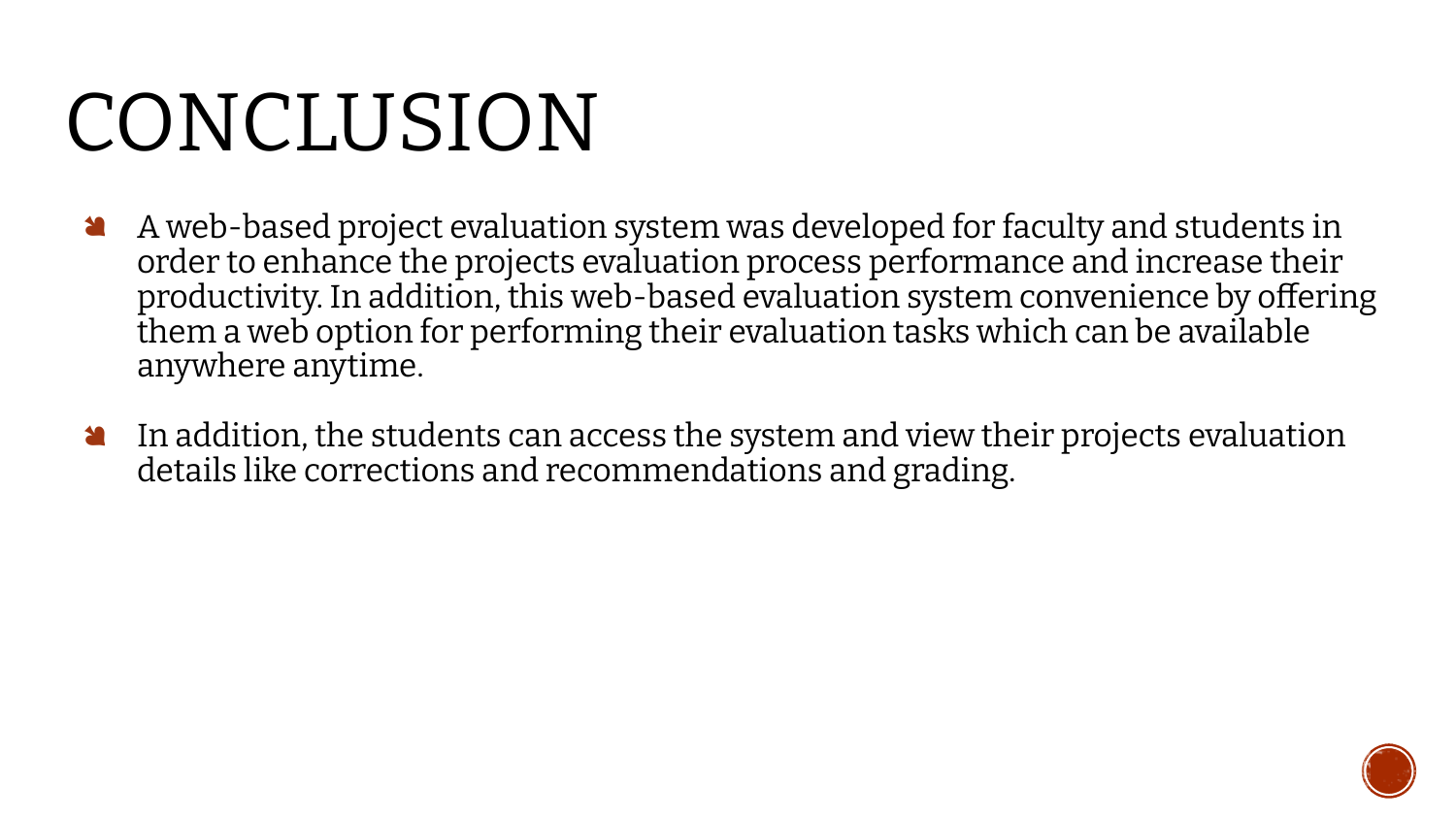

# Conclusion
A web-based project evaluation system was developed for faculty and students in order to enhance the projects evaluation process performance and increase their productivity. In addition, this web-based evaluation system convenience by offering them a web option for performing their evaluation tasks which can be available anywhere anytime.

In addition, the students can access the system and view their projects evaluation details like corrections and recommendations and grading.